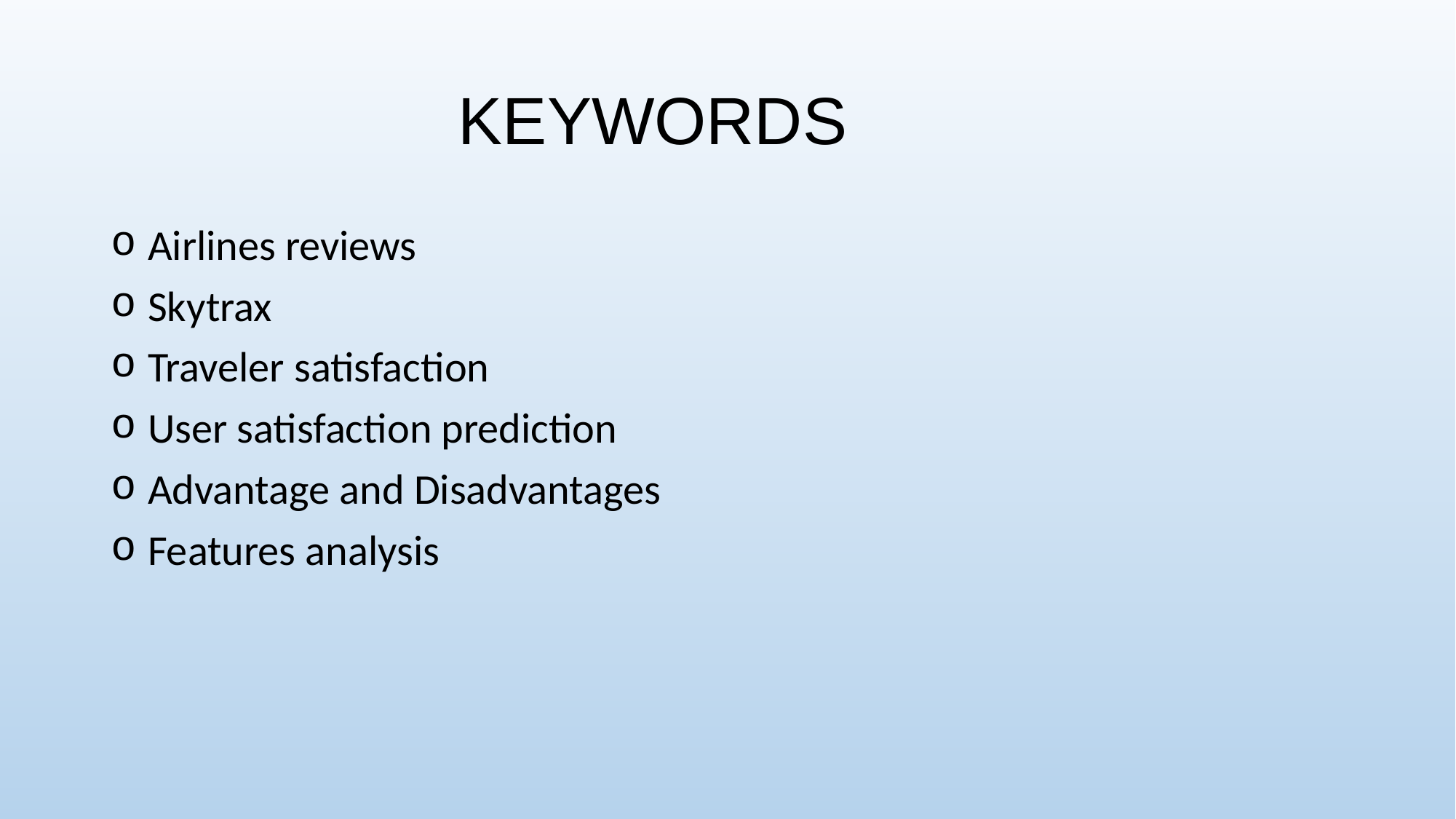

# KEYWORDS
 Airlines reviews
 Skytrax
 Traveler satisfaction
 User satisfaction prediction
 Advantage and Disadvantages
 Features analysis